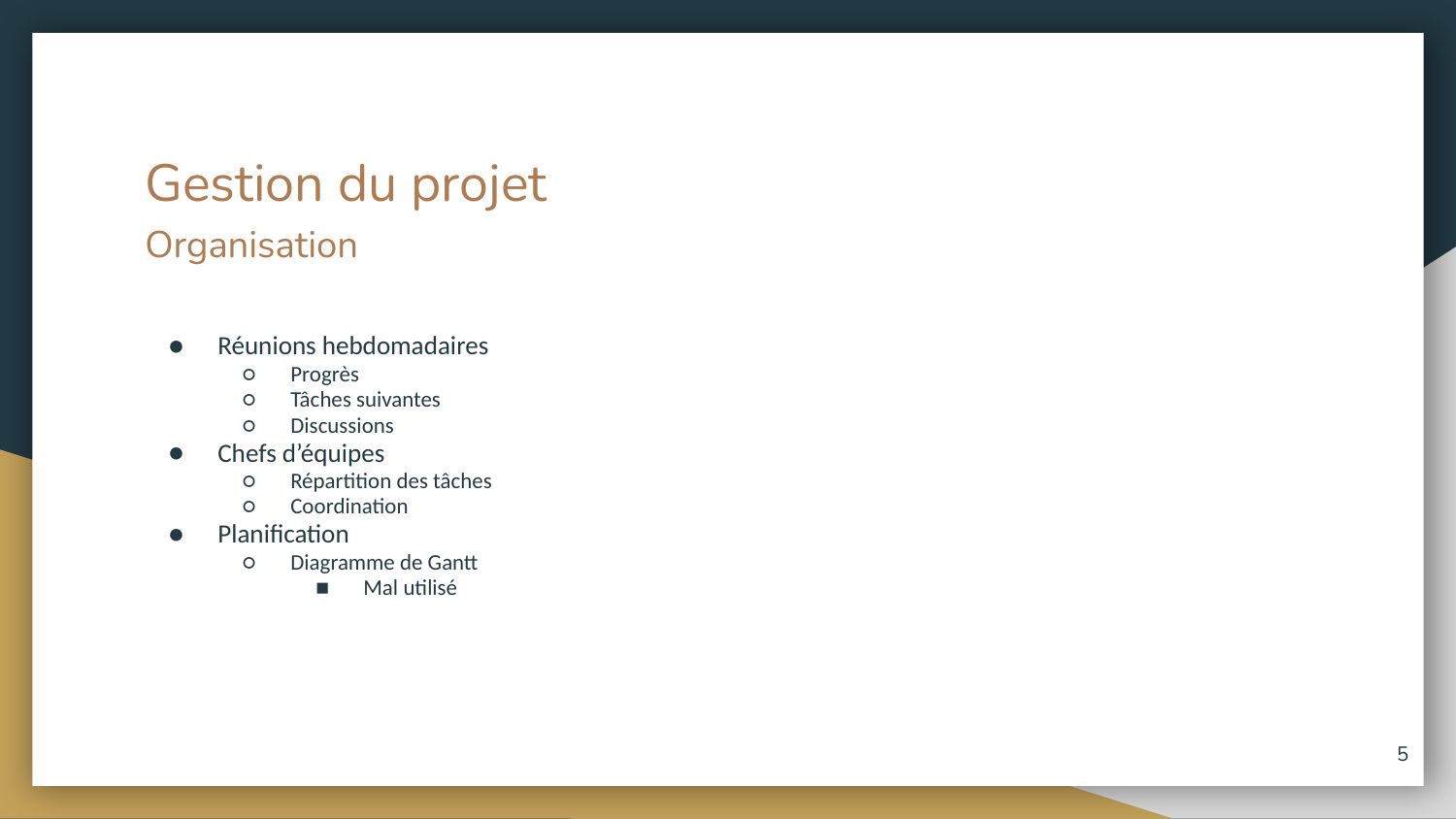

# Gestion du projet
Organisation
Réunions hebdomadaires
Progrès
Tâches suivantes
Discussions
Chefs d’équipes
Répartition des tâches
Coordination
Planification
Diagramme de Gantt
Mal utilisé
5